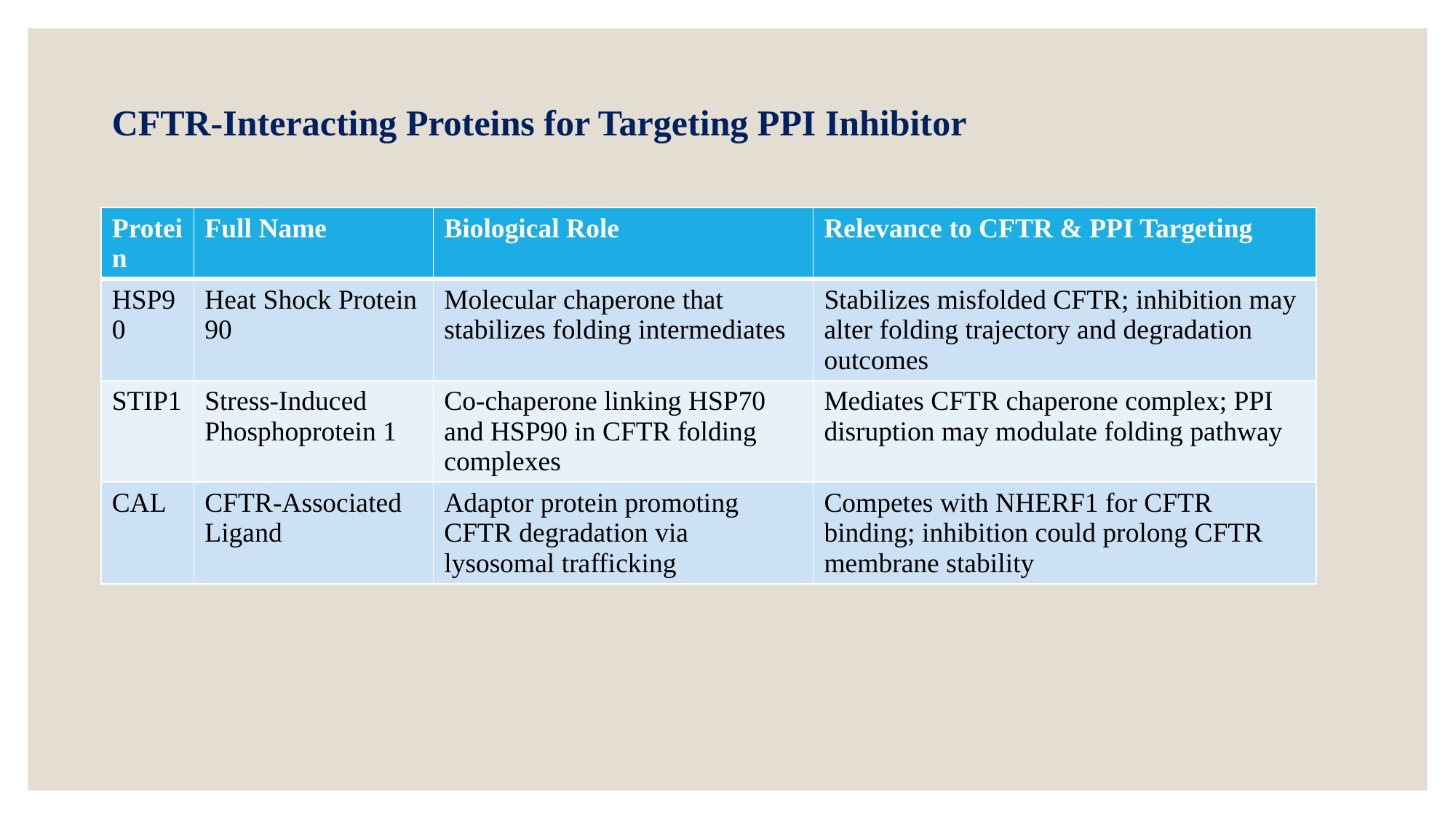

# CFTR-Interacting Proteins for Targeting PPI Inhibitor
| Protein | Full Name | Biological Role | Relevance to CFTR & PPI Targeting |
| --- | --- | --- | --- |
| HSP90 | Heat Shock Protein 90 | Molecular chaperone that stabilizes folding intermediates | Stabilizes misfolded CFTR; inhibition may alter folding trajectory and degradation outcomes |
| STIP1 | Stress-Induced Phosphoprotein 1 | Co-chaperone linking HSP70 and HSP90 in CFTR folding complexes | Mediates CFTR chaperone complex; PPI disruption may modulate folding pathway |
| CAL | CFTR-Associated Ligand | Adaptor protein promoting CFTR degradation via lysosomal trafficking | Competes with NHERF1 for CFTR binding; inhibition could prolong CFTR membrane stability |